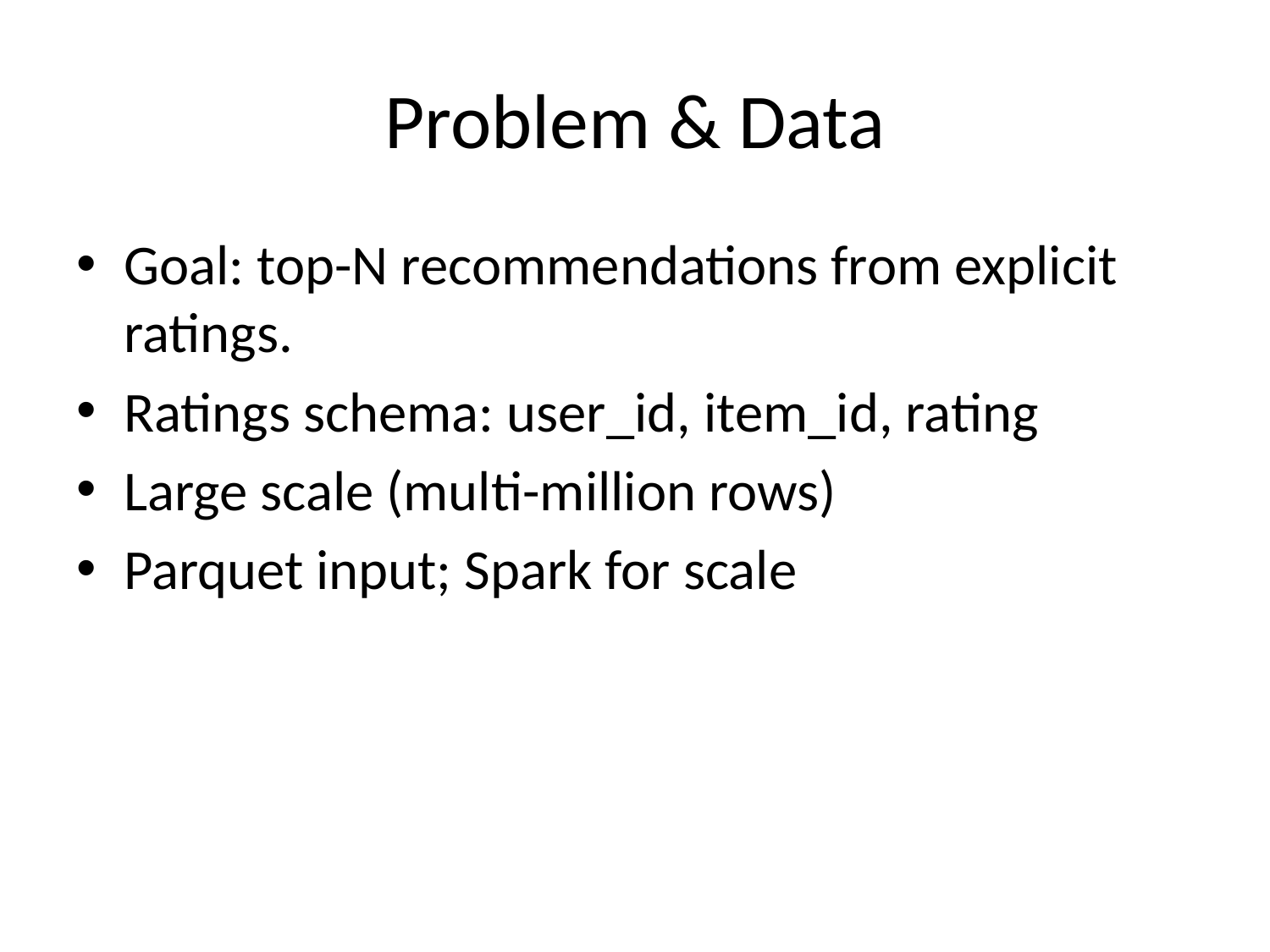

# Problem & Data
Goal: top-N recommendations from explicit ratings.
Ratings schema: user_id, item_id, rating
Large scale (multi-million rows)
Parquet input; Spark for scale